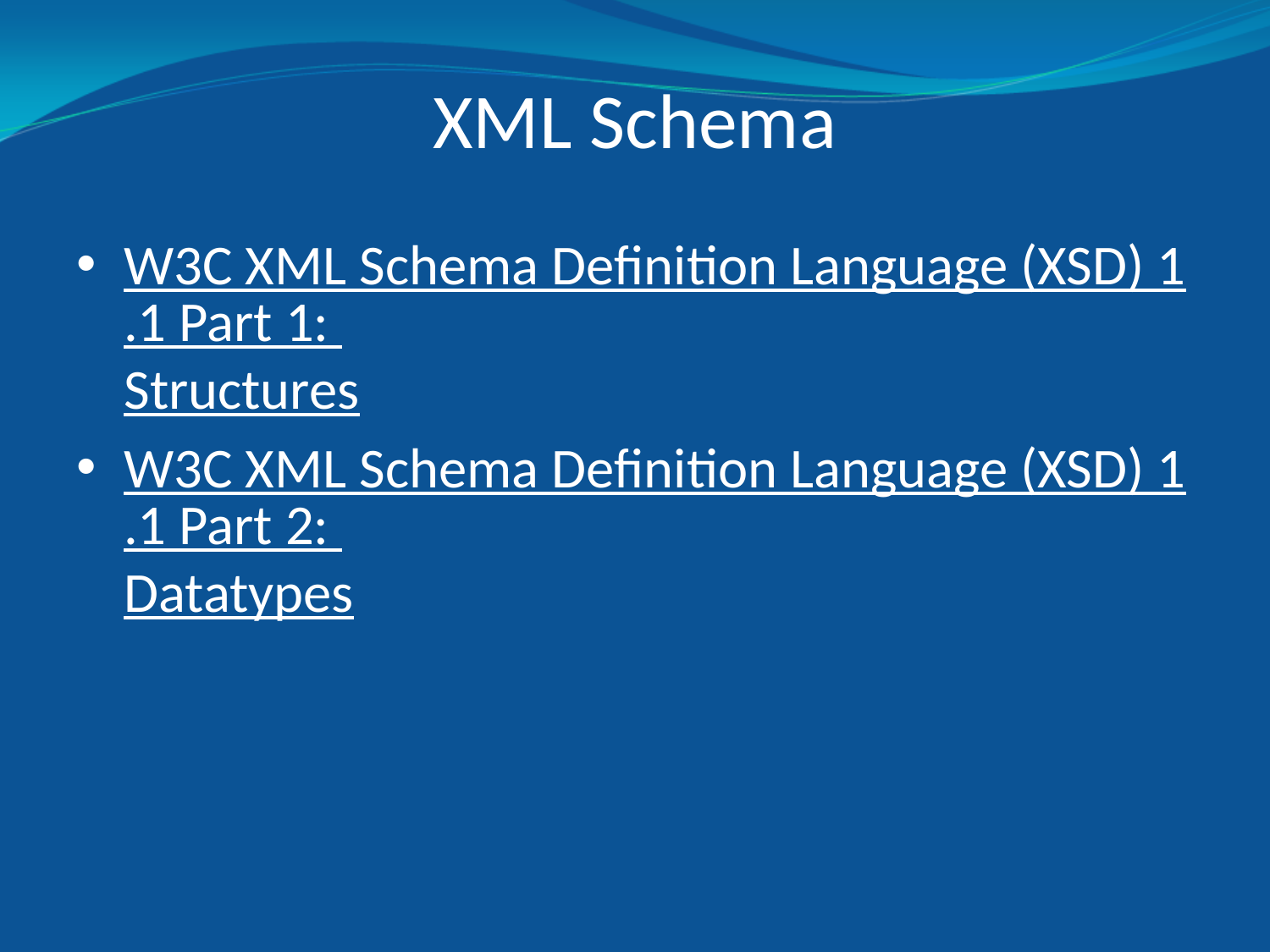

# XML Schema
W3C XML Schema Definition Language (XSD) 1.1 Part 1: Structures
W3C XML Schema Definition Language (XSD) 1.1 Part 2: Datatypes